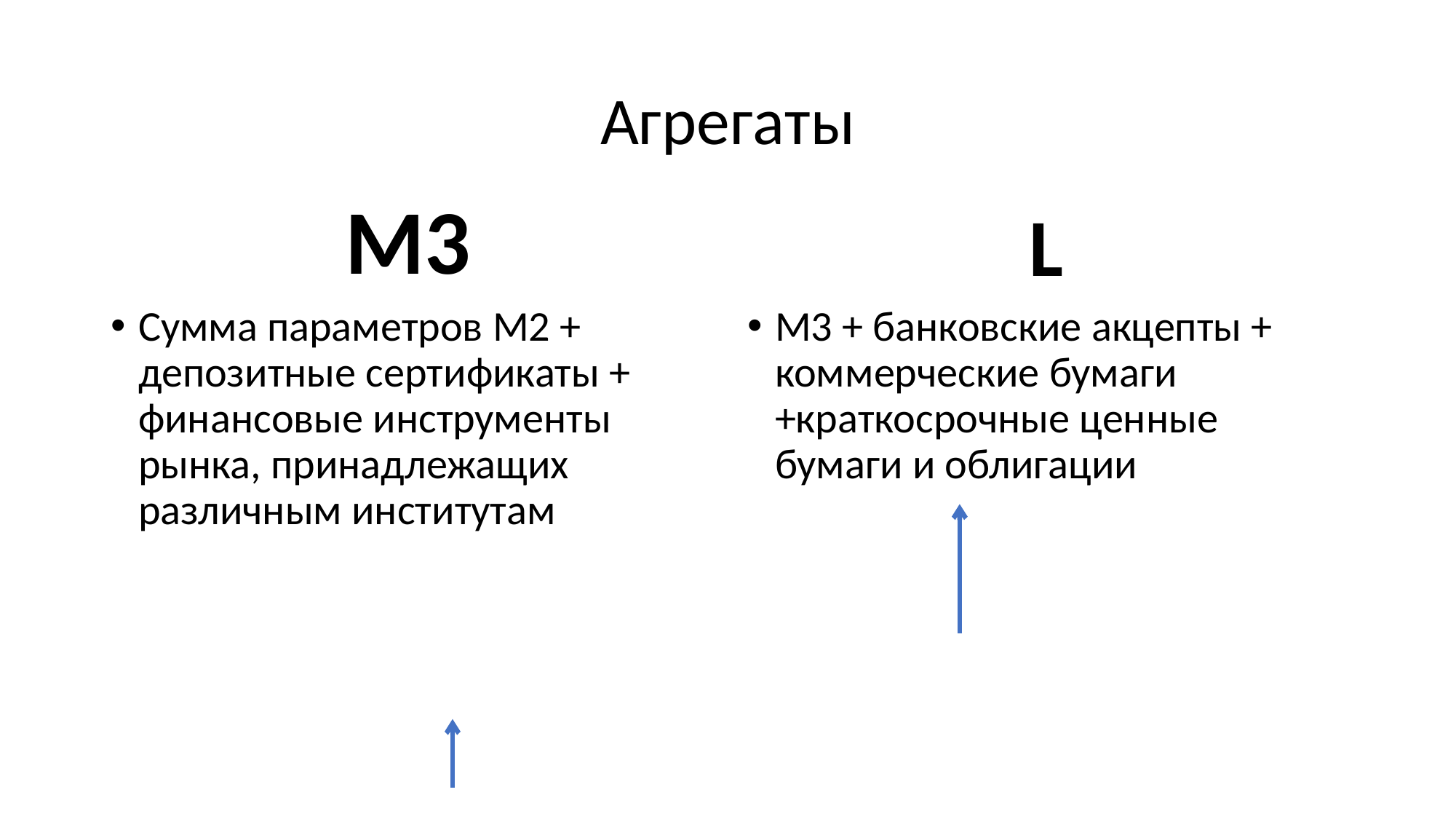

# Агрегаты
М3
L
Сумма параметров М2 + депозитные сертификаты + финансовые инструменты рынка, принадлежащих различным институтам

М3 + банковские акцепты + коммерческие бумаги +краткосрочные ценные бумаги и облигации